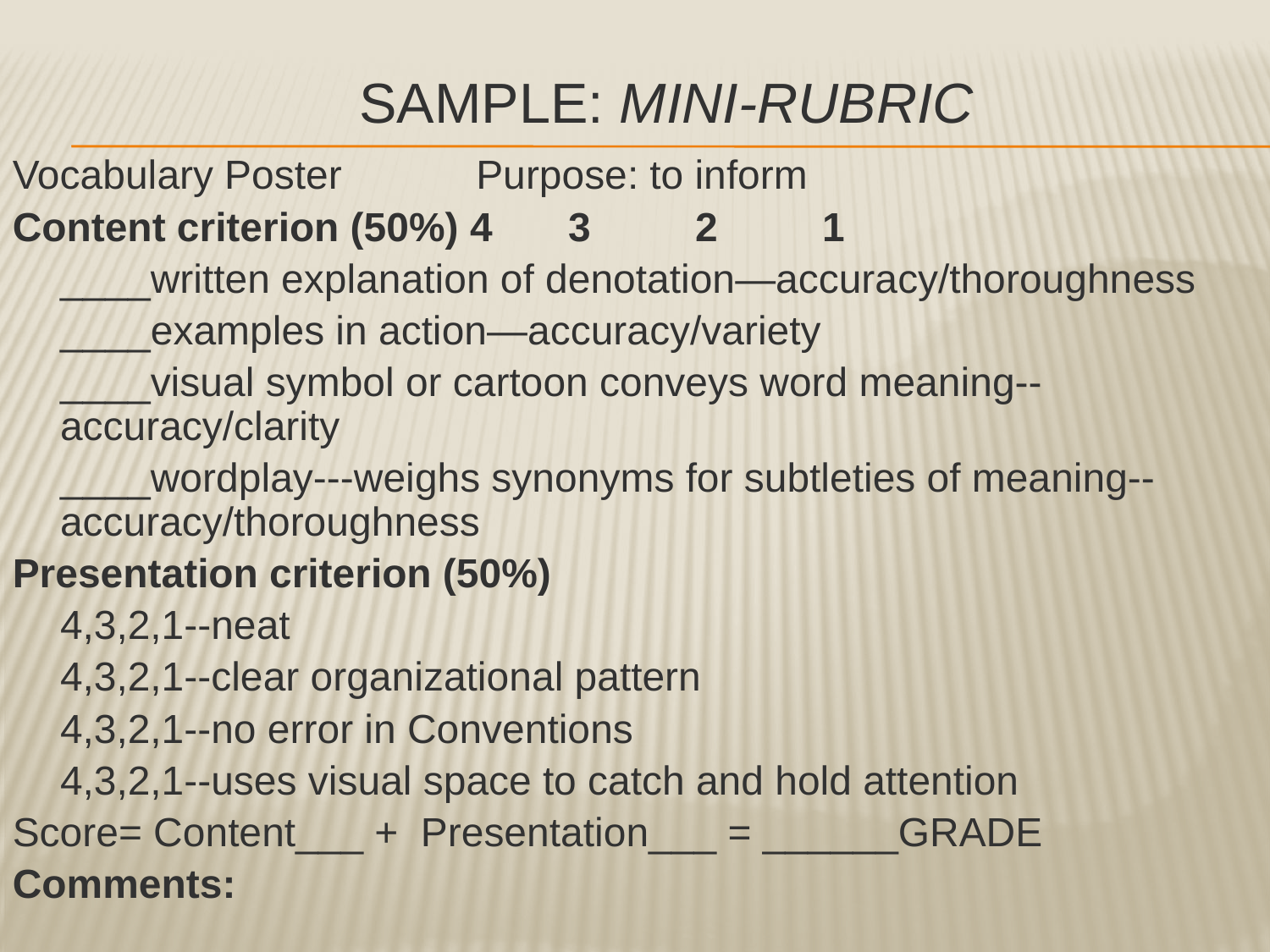

# Sample: Mini-rubric
Vocabulary Poster            Purpose: to inform
Content criterion (50%) 4	3	2	1
	____written explanation of denotation—accuracy/thoroughness
	____examples in action—accuracy/variety
	____visual symbol or cartoon conveys word meaning--	accuracy/clarity
	____wordplay---weighs synonyms for subtleties of meaning--accuracy/thoroughness
Presentation criterion (50%)
	4,3,2,1--neat
	4,3,2,1--clear organizational pattern
	4,3,2,1--no error in Conventions
	4,3,2,1--uses visual space to catch and hold attention
Score= Content___ +  Presentation___ = ______GRADE
Comments: